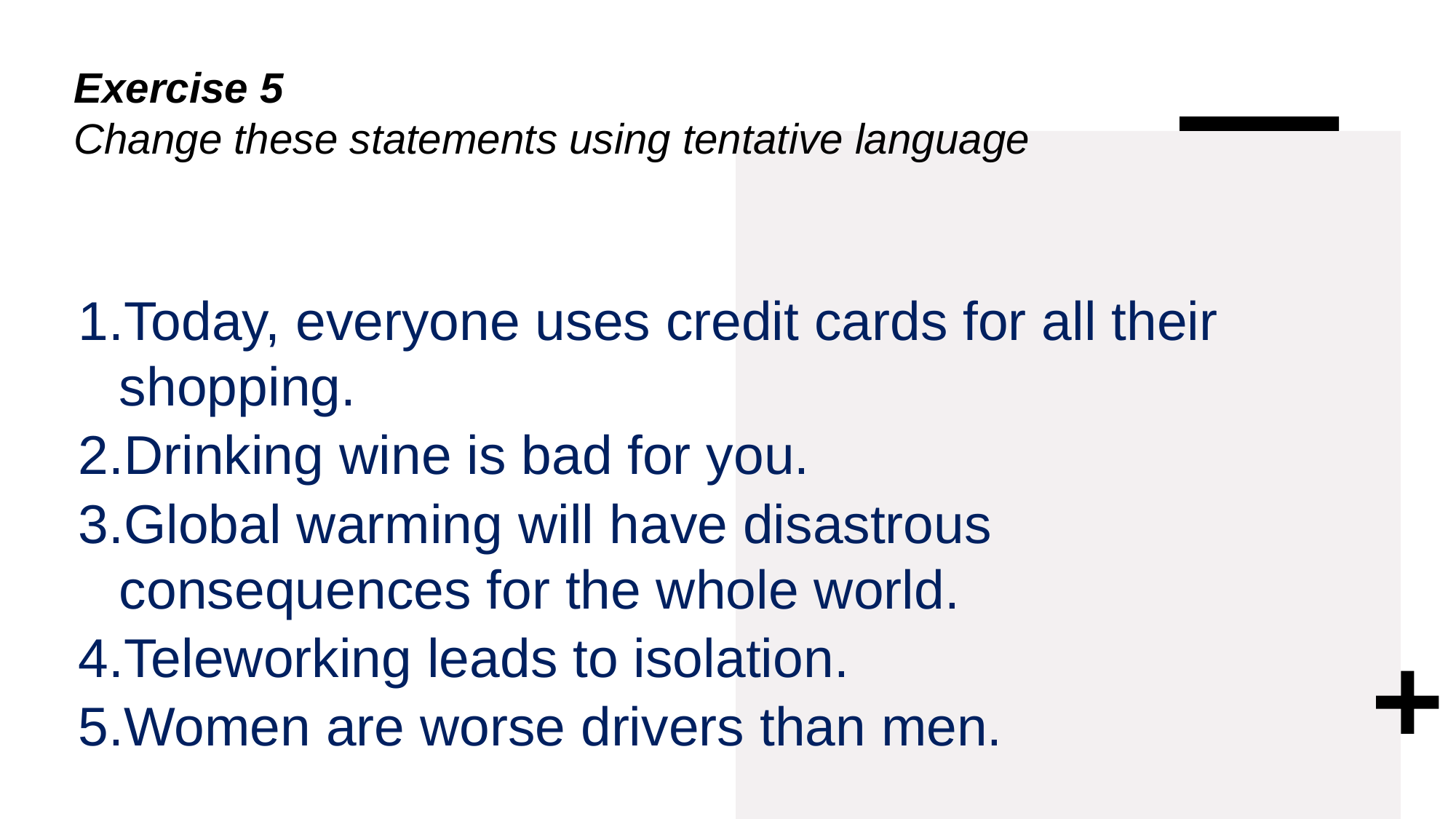

# Exercise 5 Change these statements using tentative language
Today, everyone uses credit cards for all their shopping.
Drinking wine is bad for you.
Global warming will have disastrous consequences for the whole world.
Teleworking leads to isolation.
Women are worse drivers than men.